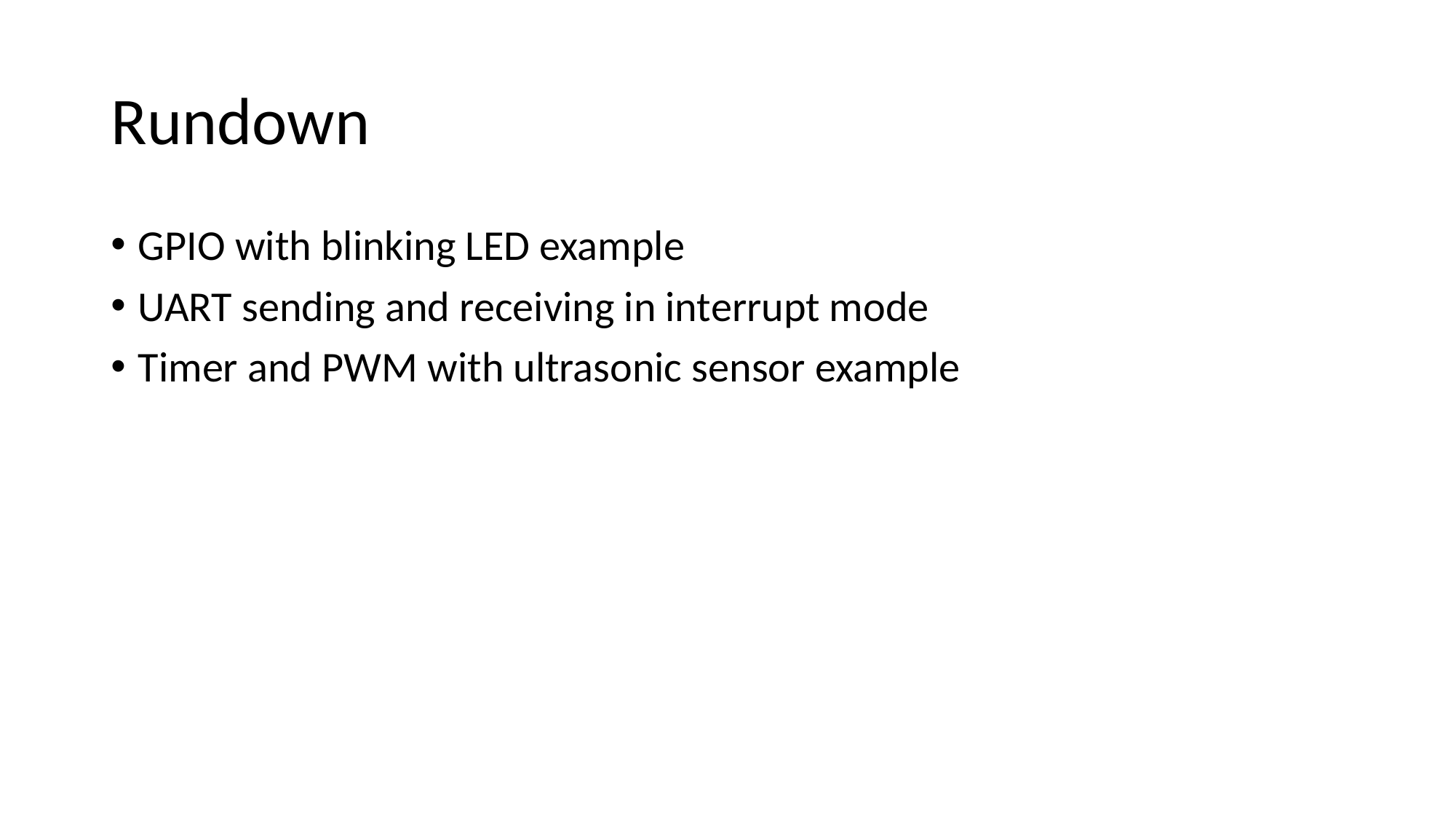

# Rundown
GPIO with blinking LED example
UART sending and receiving in interrupt mode
Timer and PWM with ultrasonic sensor example